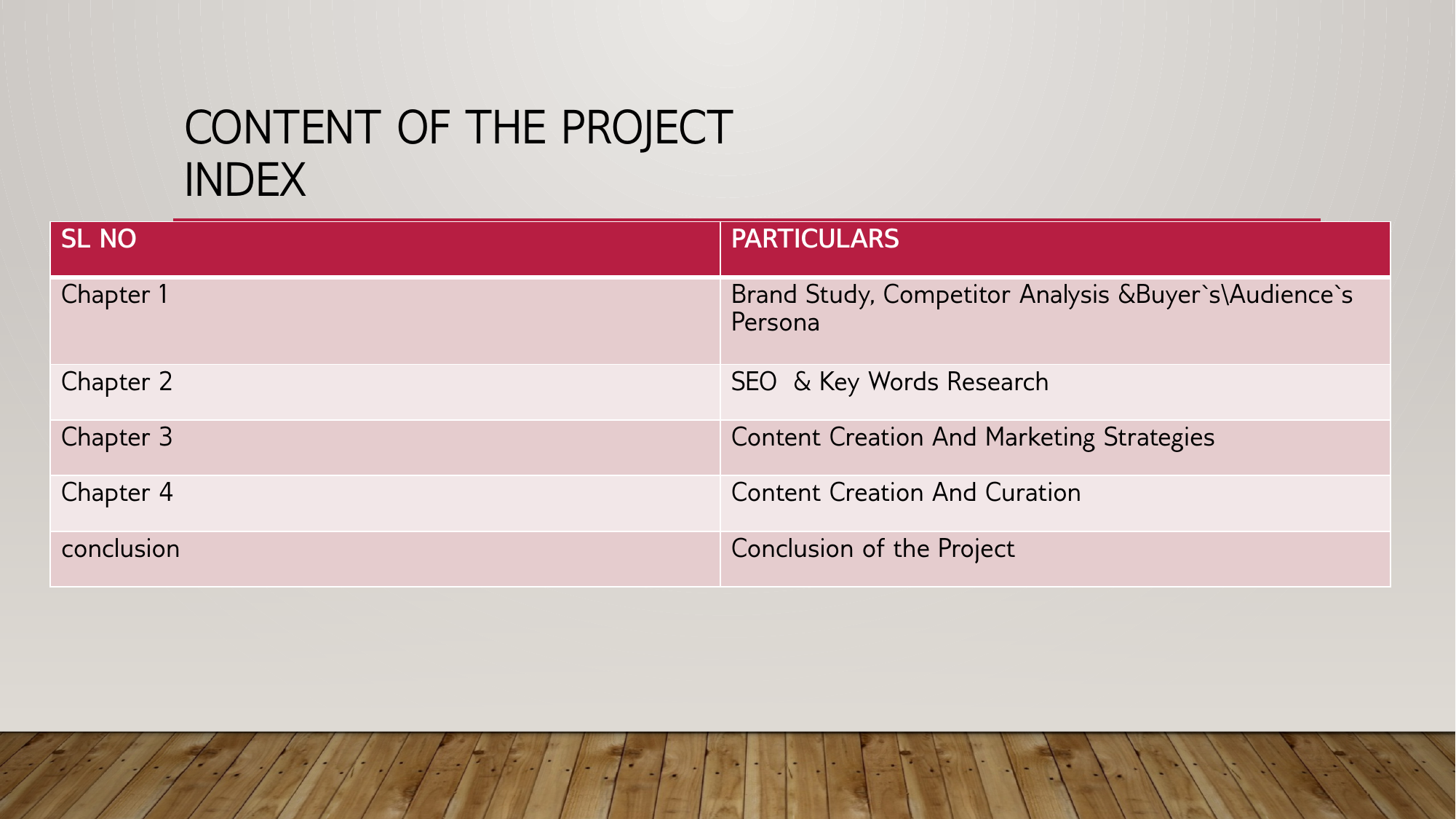

# CONTENT OF THE PROJECT INDEX
| SL NO | PARTICULARS |
| --- | --- |
| Chapter 1 | Brand Study, Competitor Analysis &Buyer`s\Audience`s Persona |
| Chapter 2 | SEO & Key Words Research |
| Chapter 3 | Content Creation And Marketing Strategies |
| Chapter 4 | Content Creation And Curation |
| conclusion | Conclusion of the Project |